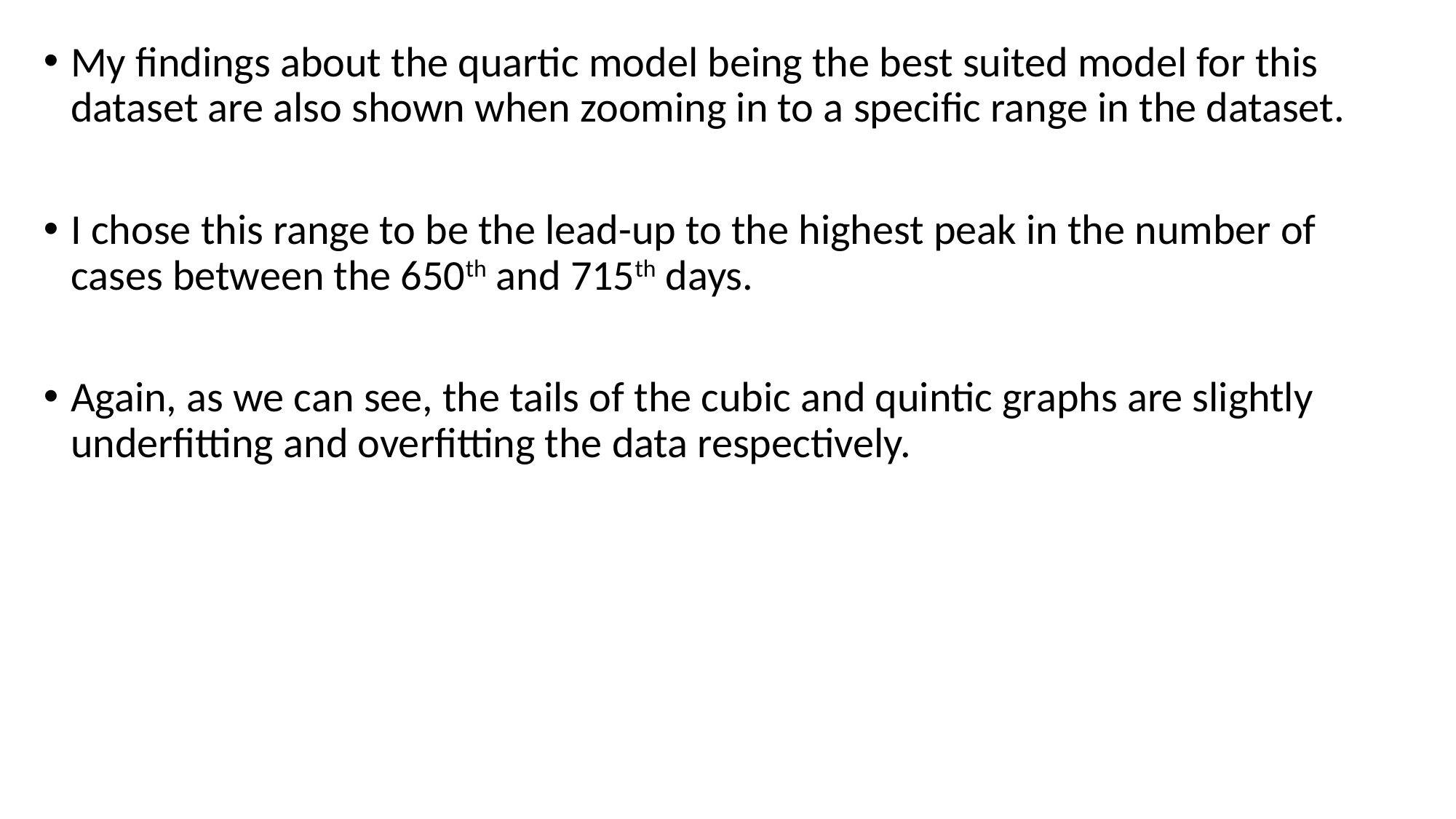

My findings about the quartic model being the best suited model for this dataset are also shown when zooming in to a specific range in the dataset.

I chose this range to be the lead-up to the highest peak in the number of cases between the 650th and 715th days.

Again, as we can see, the tails of the cubic and quintic graphs are slightly underfitting and overfitting the data respectively.